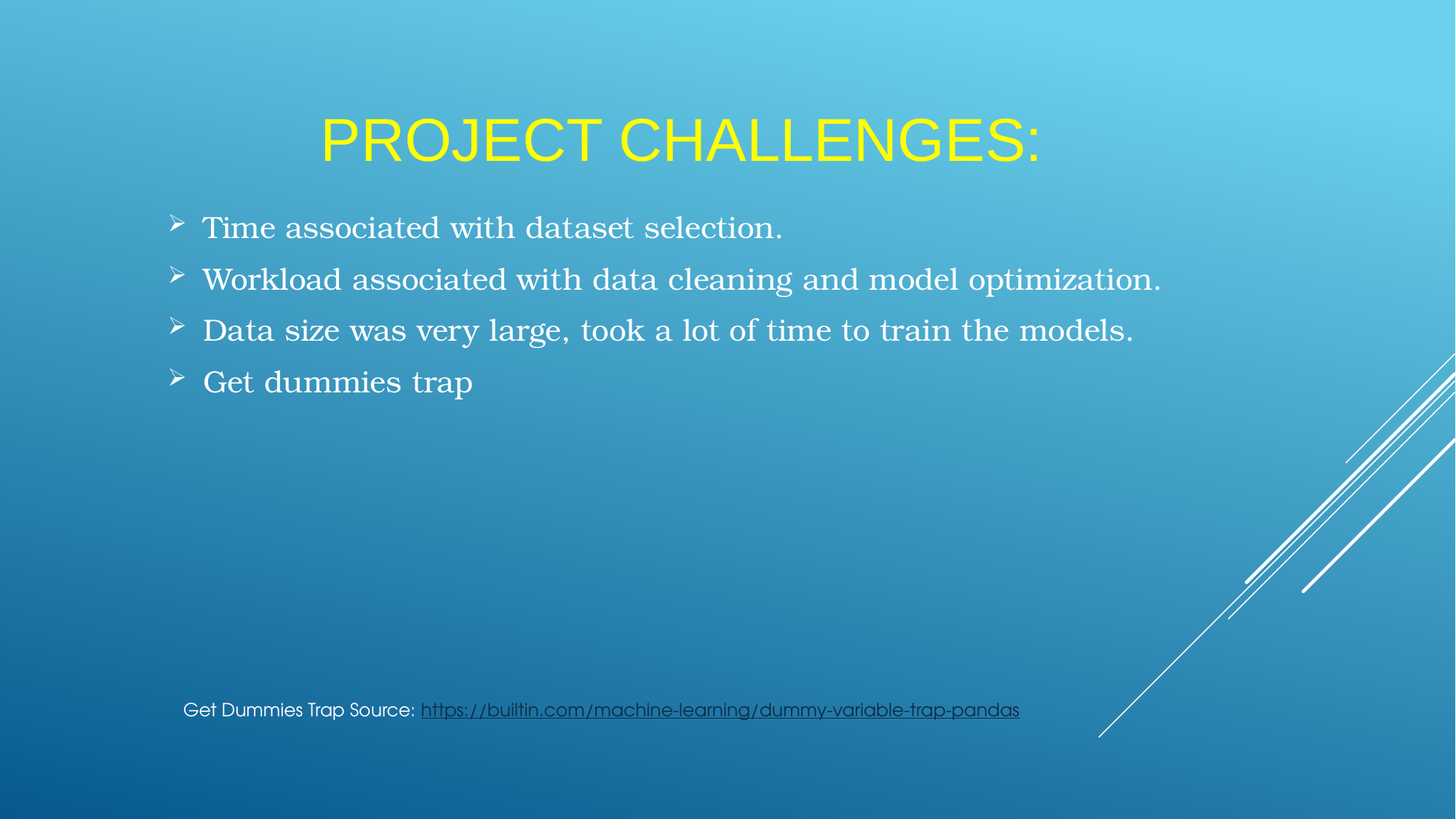

# Project challenges:
Time associated with dataset selection.
Workload associated with data cleaning and model optimization.
Data size was very large, took a lot of time to train the models.
Get dummies trap

Get Dummies Trap Source: https://builtin.com/machine-learning/dummy-variable-trap-pandas